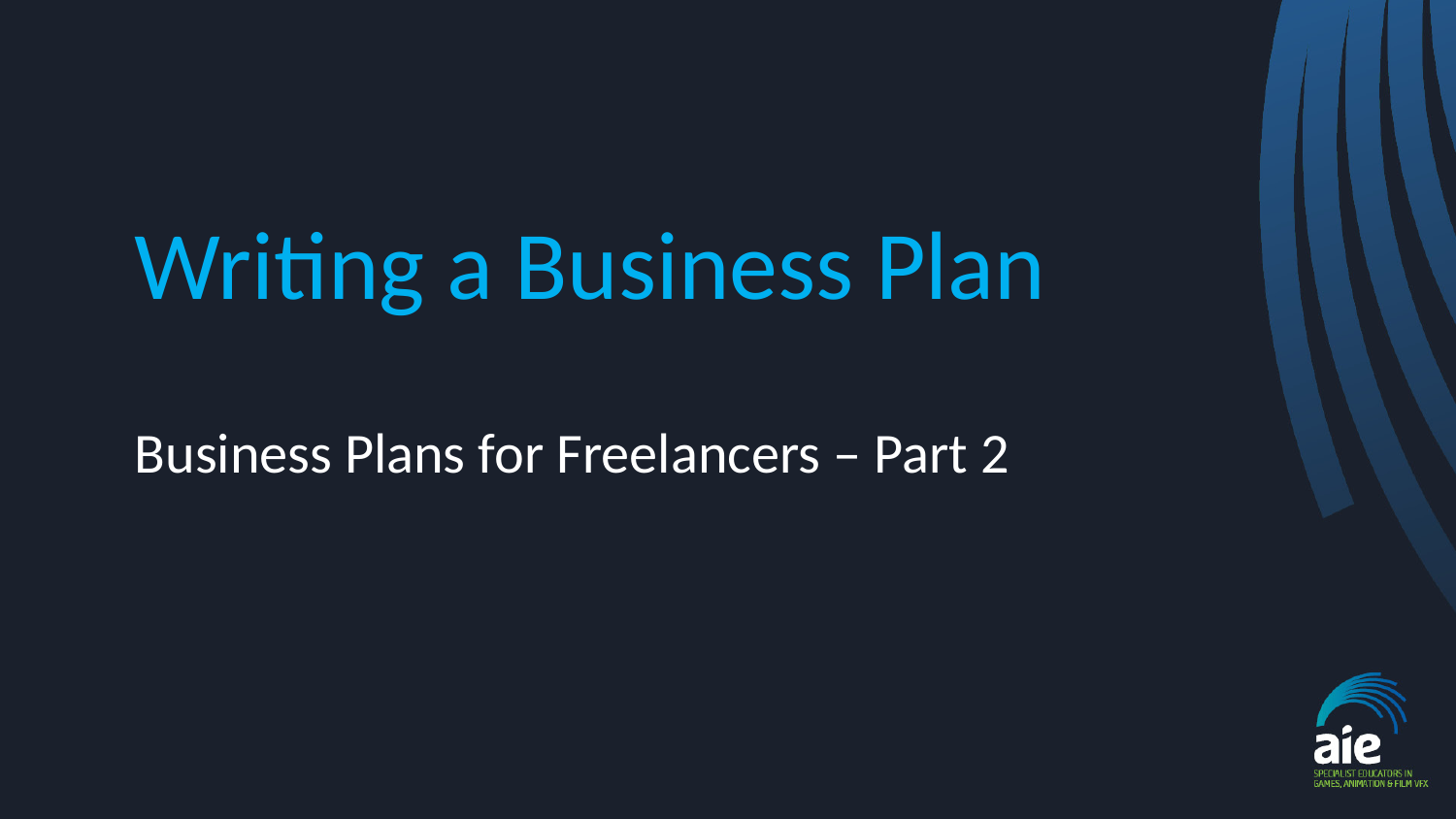

# Writing a Business Plan
Business Plans for Freelancers – Part 2